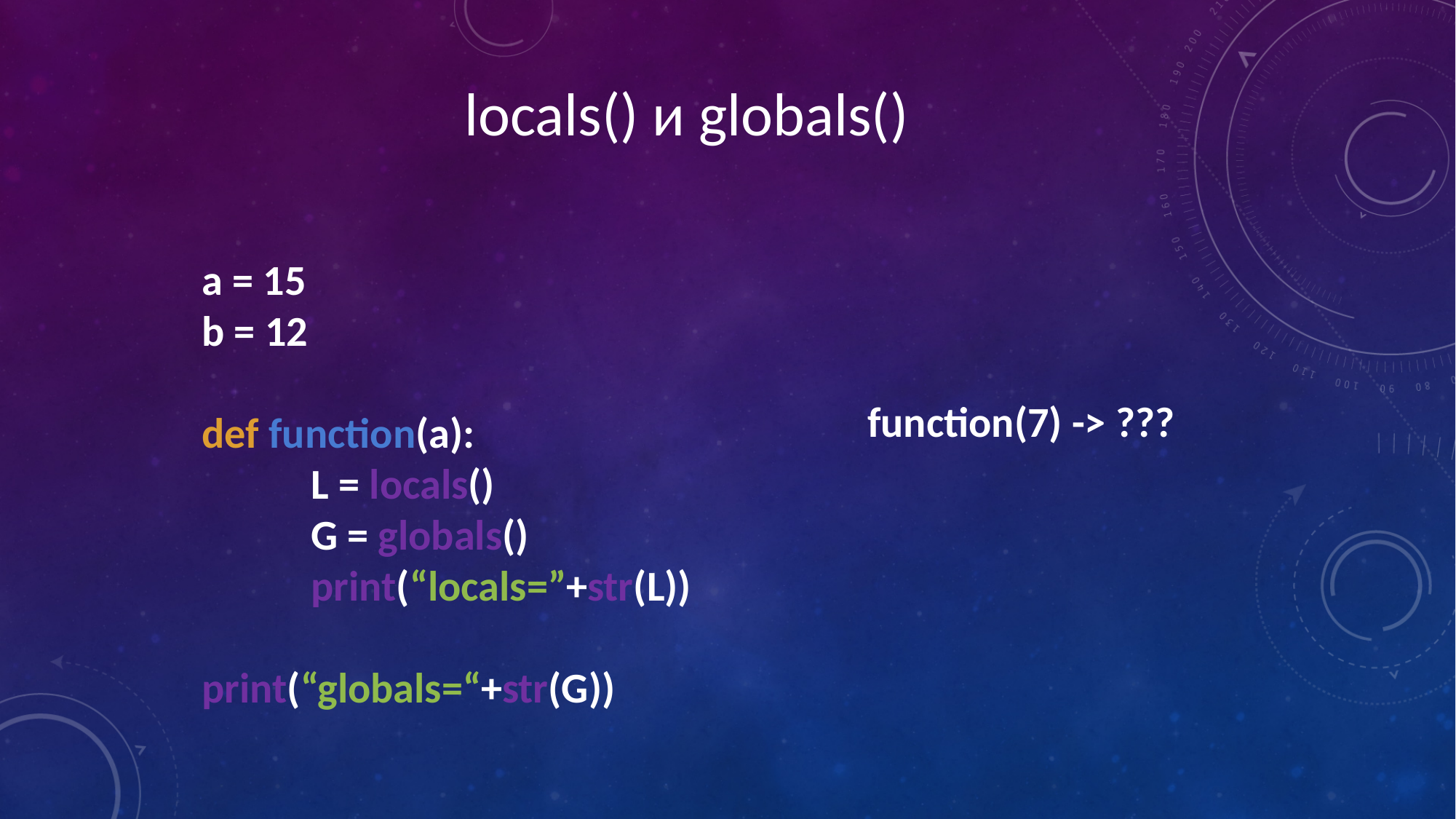

locals() и globals()
a = 15
b = 12

def function(a):
	L = locals()
	G = globals()
	print(“locals=”+str(L))
	print(“globals=“+str(G))
function(7) -> ???